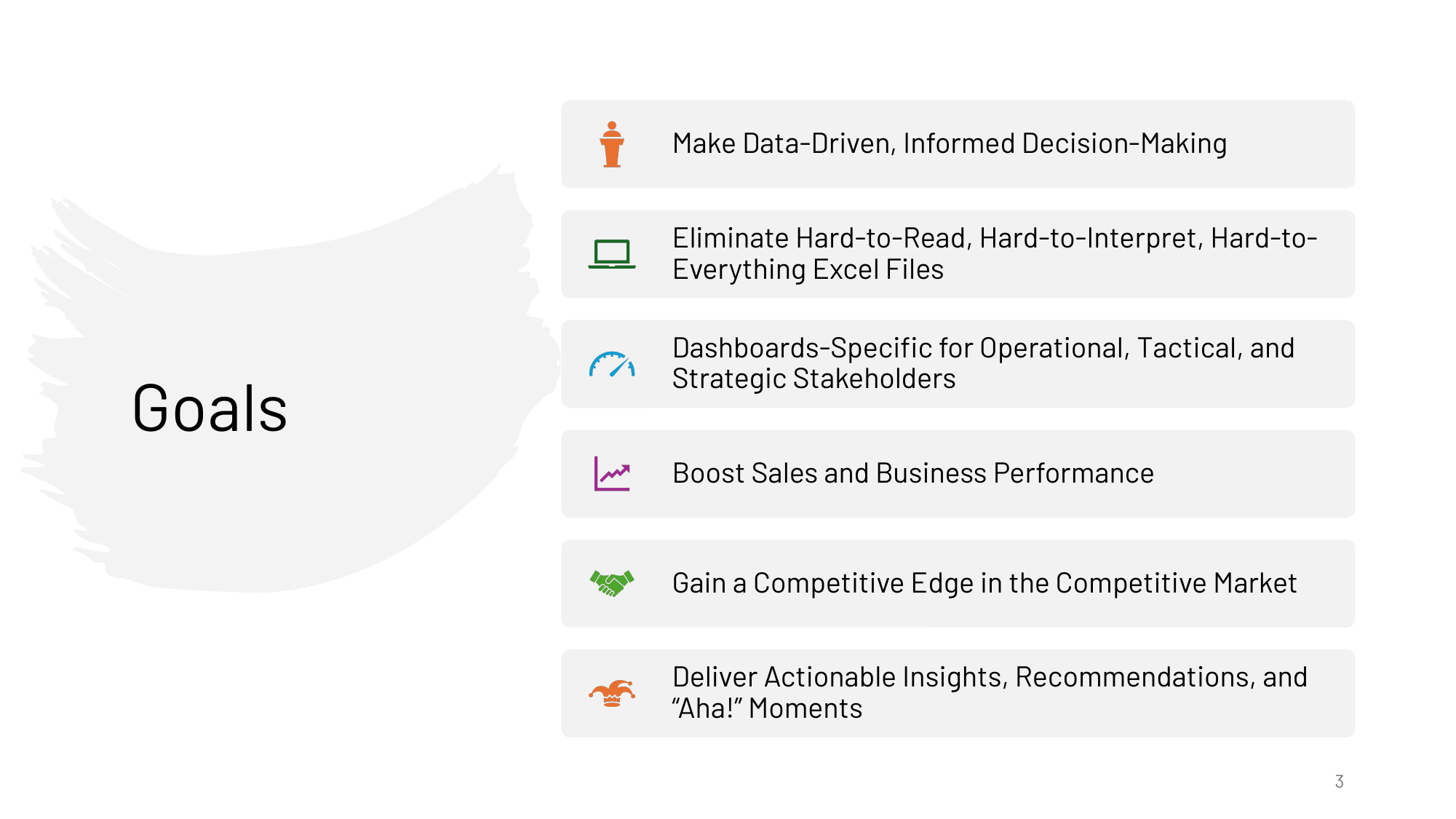

# Goals
Make Data-Driven, Informed Decision-Making
Eliminate Hard-to-Read, Hard-to-Interpret, Hard-to-Everything Excel Files
Dashboards-Specific for Operational, Tactical, and Strategic Stakeholders
Boost Sales and Business Performance
Gain a Competitive Edge in the Competitive Market
Deliver Actionable Insights, Recommendations, and “Aha!” Moments

3